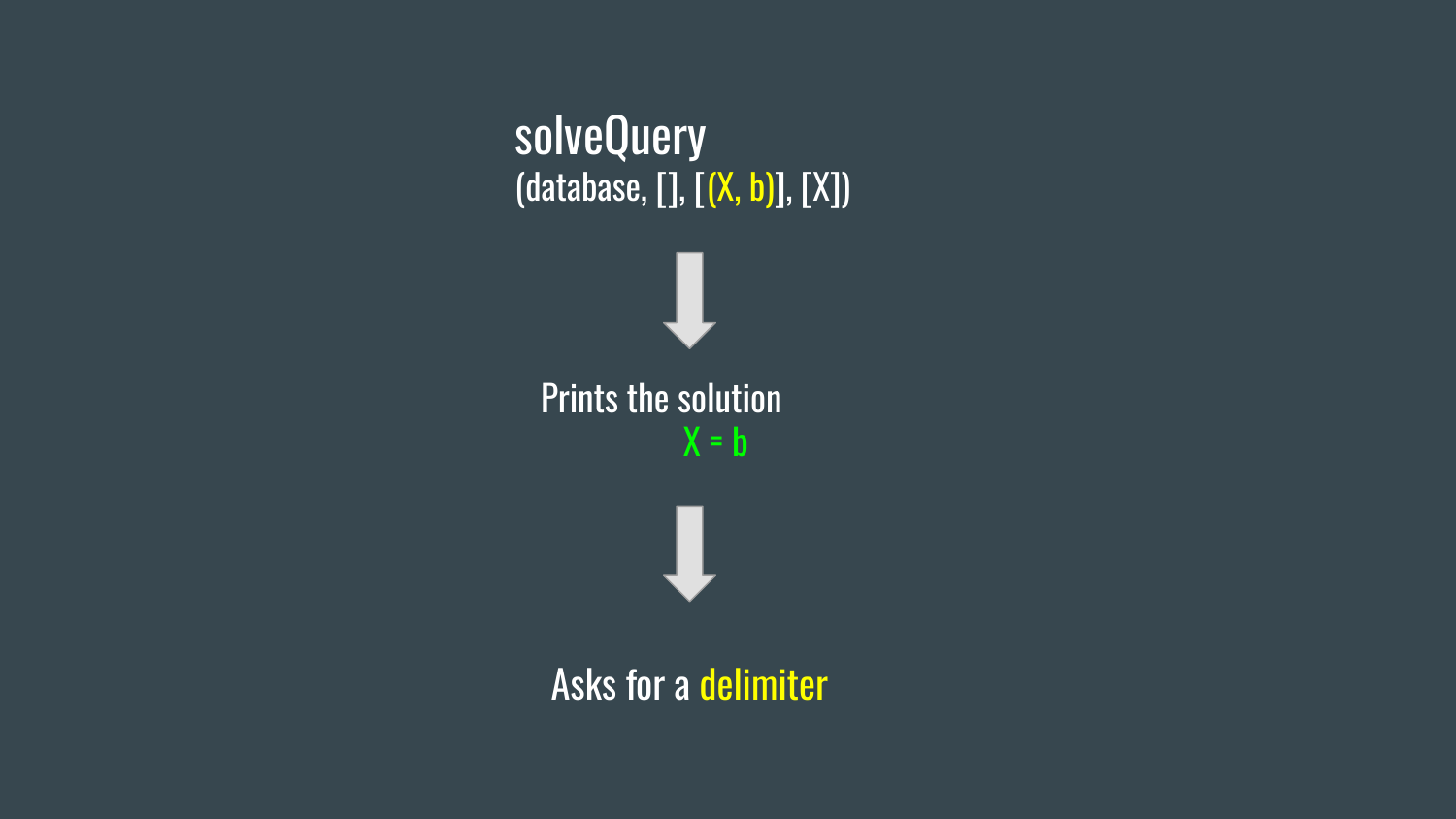

# solveQuery
(database, [], [(X, b)], [X])

Prints the solution
	    X = b

Asks for a delimiter